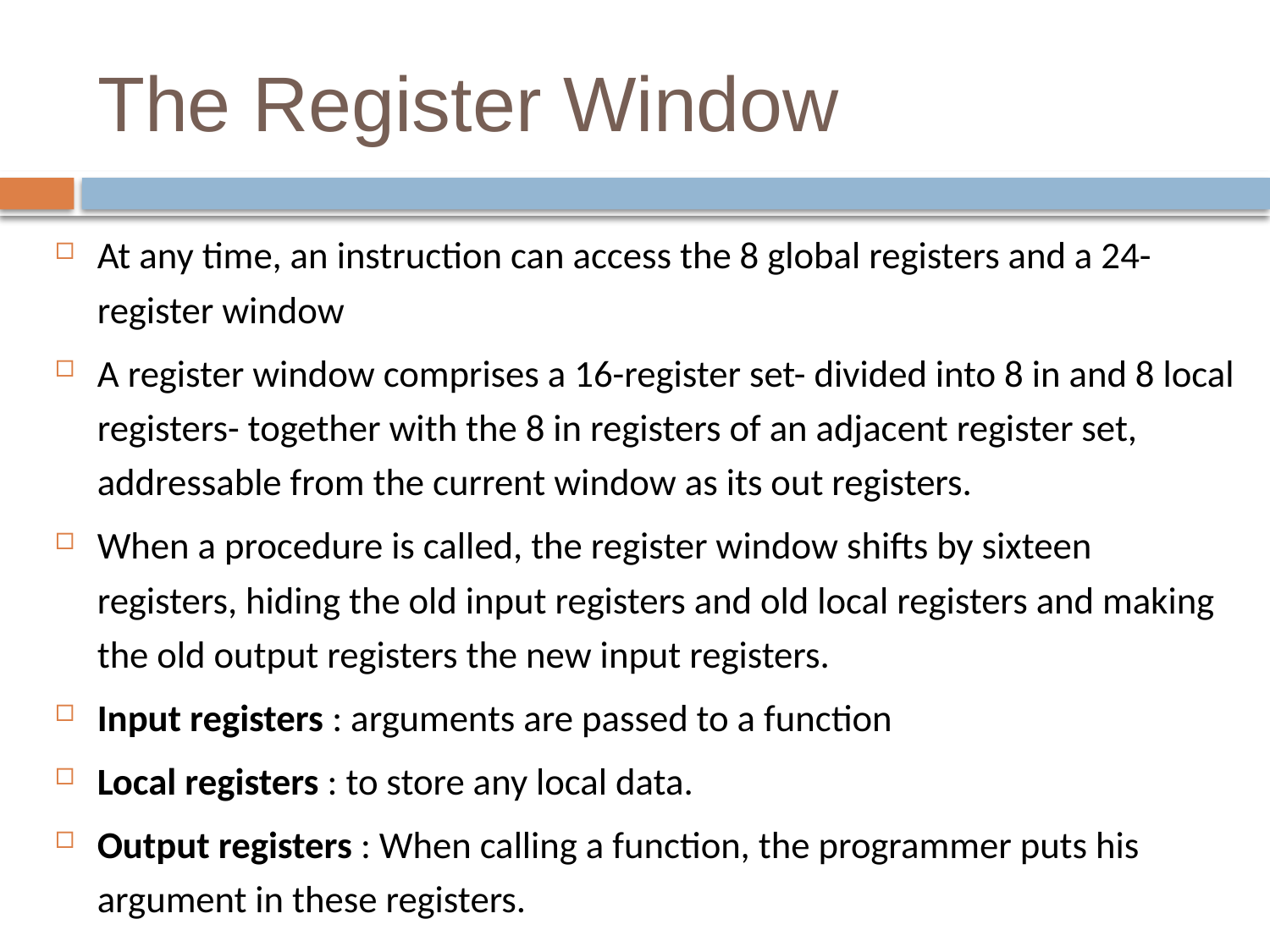

# The Register Window
At any time, an instruction can access the 8 global registers and a 24-register window
A register window comprises a 16-register set- divided into 8 in and 8 local registers- together with the 8 in registers of an adjacent register set, addressable from the current window as its out registers.
When a procedure is called, the register window shifts by sixteen registers, hiding the old input registers and old local registers and making the old output registers the new input registers.
Input registers : arguments are passed to a function
Local registers : to store any local data.
Output registers : When calling a function, the programmer puts his argument in these registers.